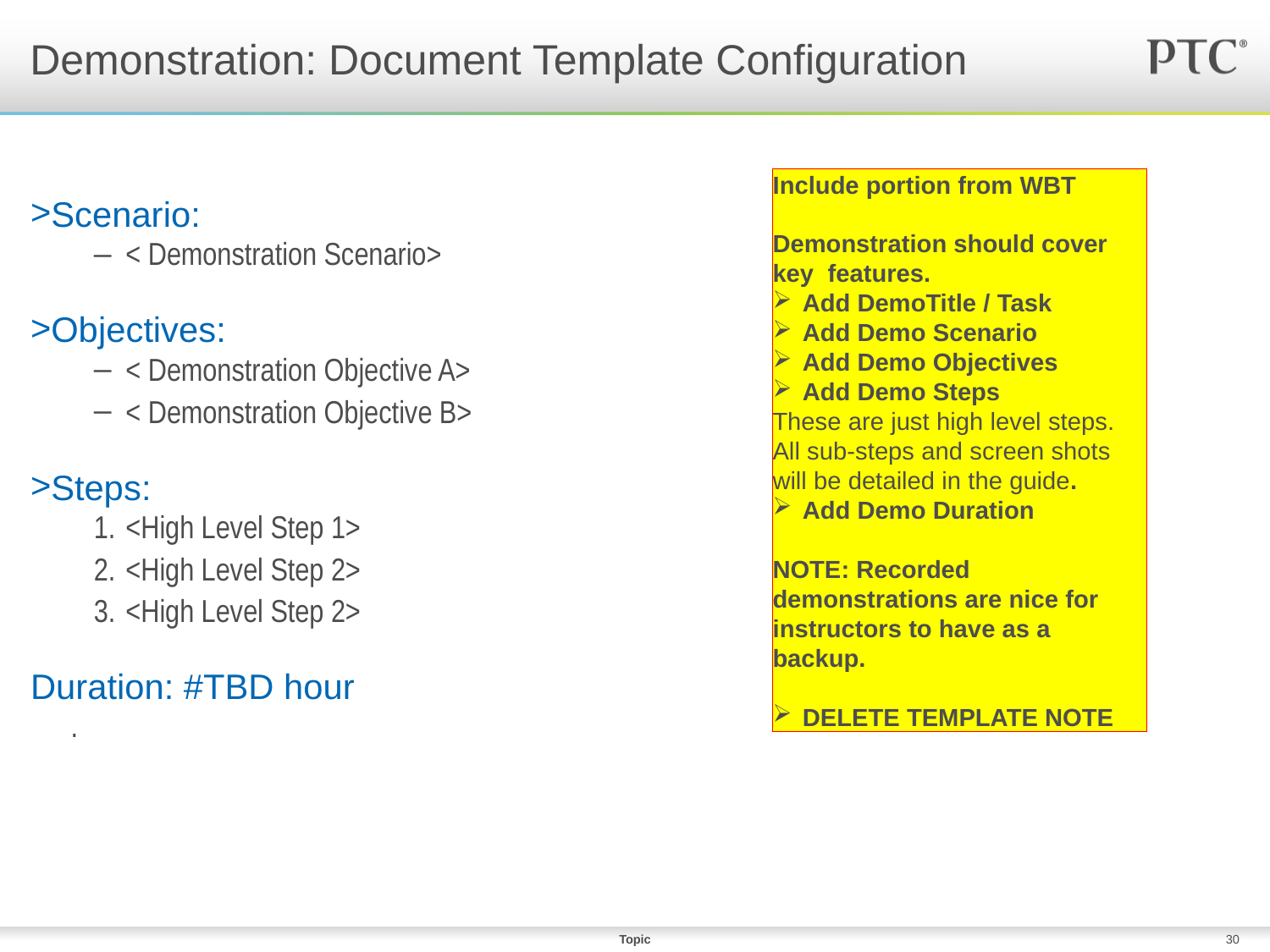

# Demonstration: Document Template Configuration
Include portion from WBT

Demonstration should cover key  features.
Add DemoTitle / Task
Add Demo Scenario
Add Demo Objectives
Add Demo Steps
These are just high level steps.  All sub-steps and screen shots will be detailed in the guide.
Add Demo Duration

NOTE: Recorded demonstrations are nice for instructors to have as a backup.

DELETE TEMPLATE NOTE
Scenario:
< Demonstration Scenario>
Objectives:
< Demonstration Objective A>
< Demonstration Objective B>
Steps:
<High Level Step 1>
<High Level Step 2>
<High Level Step 2>
Duration: #TBD hour
.
Topic